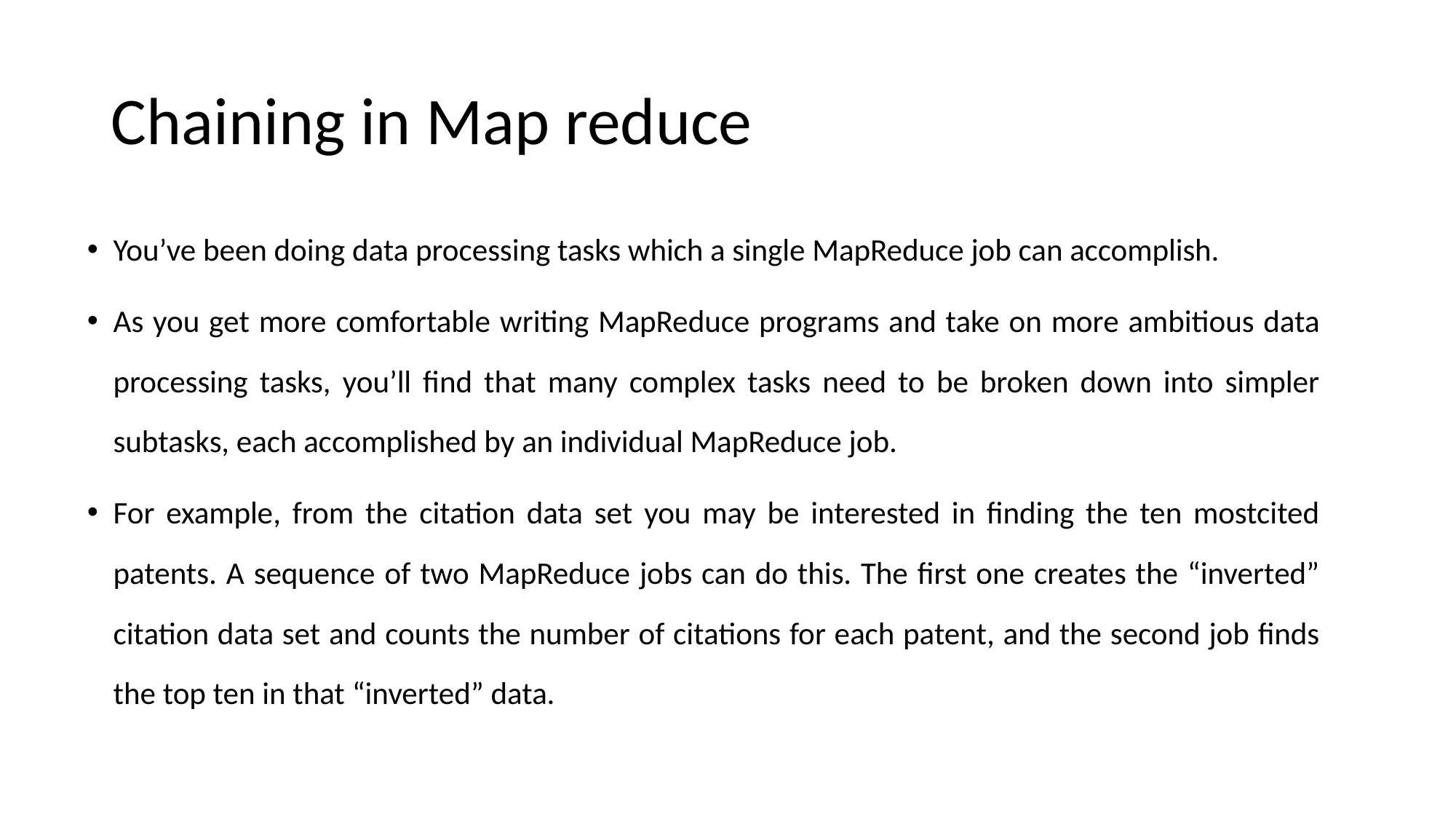

# Chaining in Map reduce
You’ve been doing data processing tasks which a single MapReduce job can accomplish.
As you get more comfortable writing MapReduce programs and take on more ambitious data processing tasks, you’ll find that many complex tasks need to be broken down into simpler subtasks, each accomplished by an individual MapReduce job.
For example, from the citation data set you may be interested in finding the ten mostcited patents. A sequence of two MapReduce jobs can do this. The first one creates the “inverted” citation data set and counts the number of citations for each patent, and the second job finds the top ten in that “inverted” data.